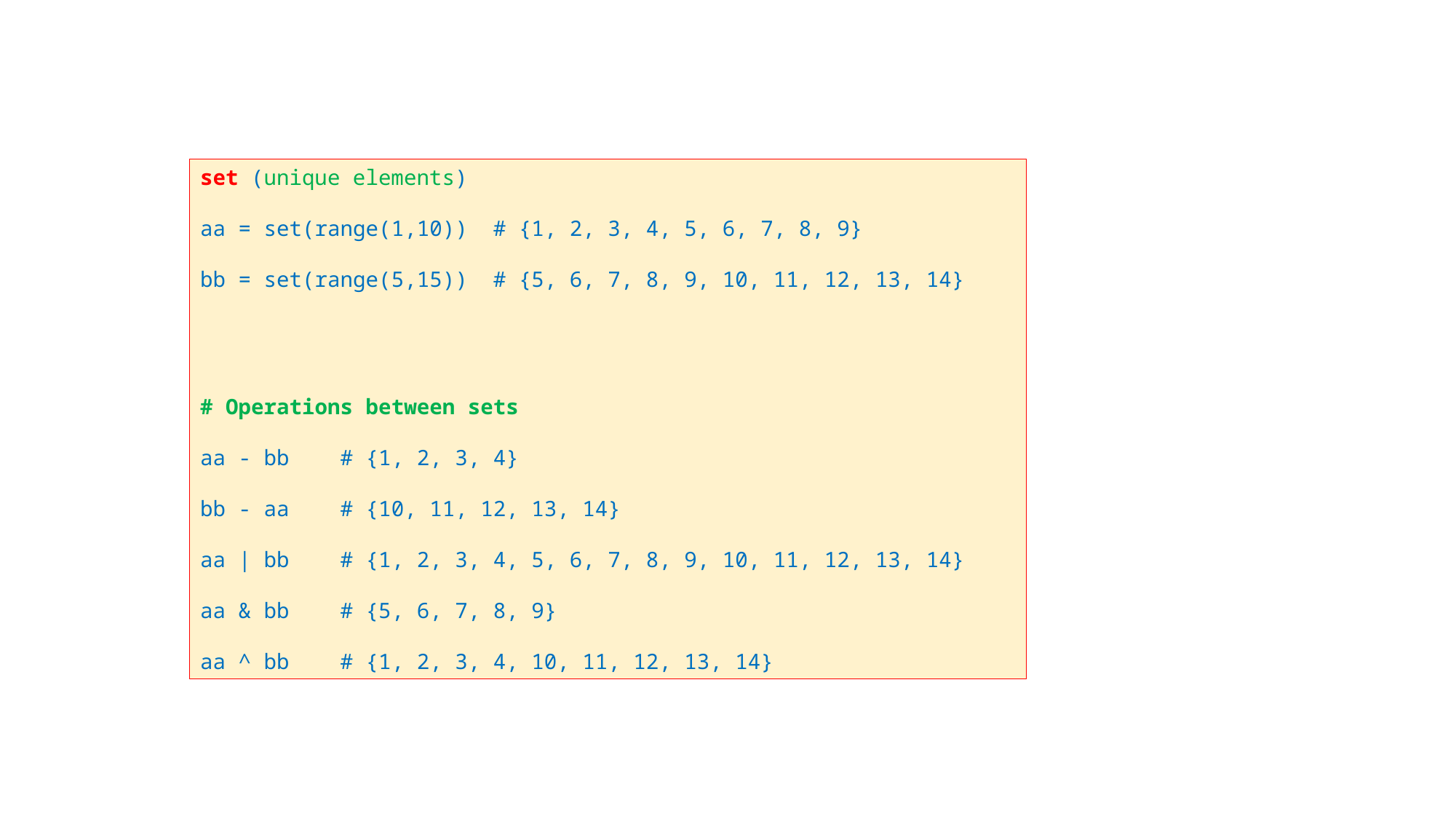

set (unique elements)

aa = set(range(1,10))  # {1, 2, 3, 4, 5, 6, 7, 8, 9}

bb = set(range(5,15))  # {5, 6, 7, 8, 9, 10, 11, 12, 13, 14}

# Operations between sets

aa - bb    # {1, 2, 3, 4}

bb - aa    # {10, 11, 12, 13, 14}

aa | bb    # {1, 2, 3, 4, 5, 6, 7, 8, 9, 10, 11, 12, 13, 14}

aa & bb    # {5, 6, 7, 8, 9}

aa ^ bb    # {1, 2, 3, 4, 10, 11, 12, 13, 14}